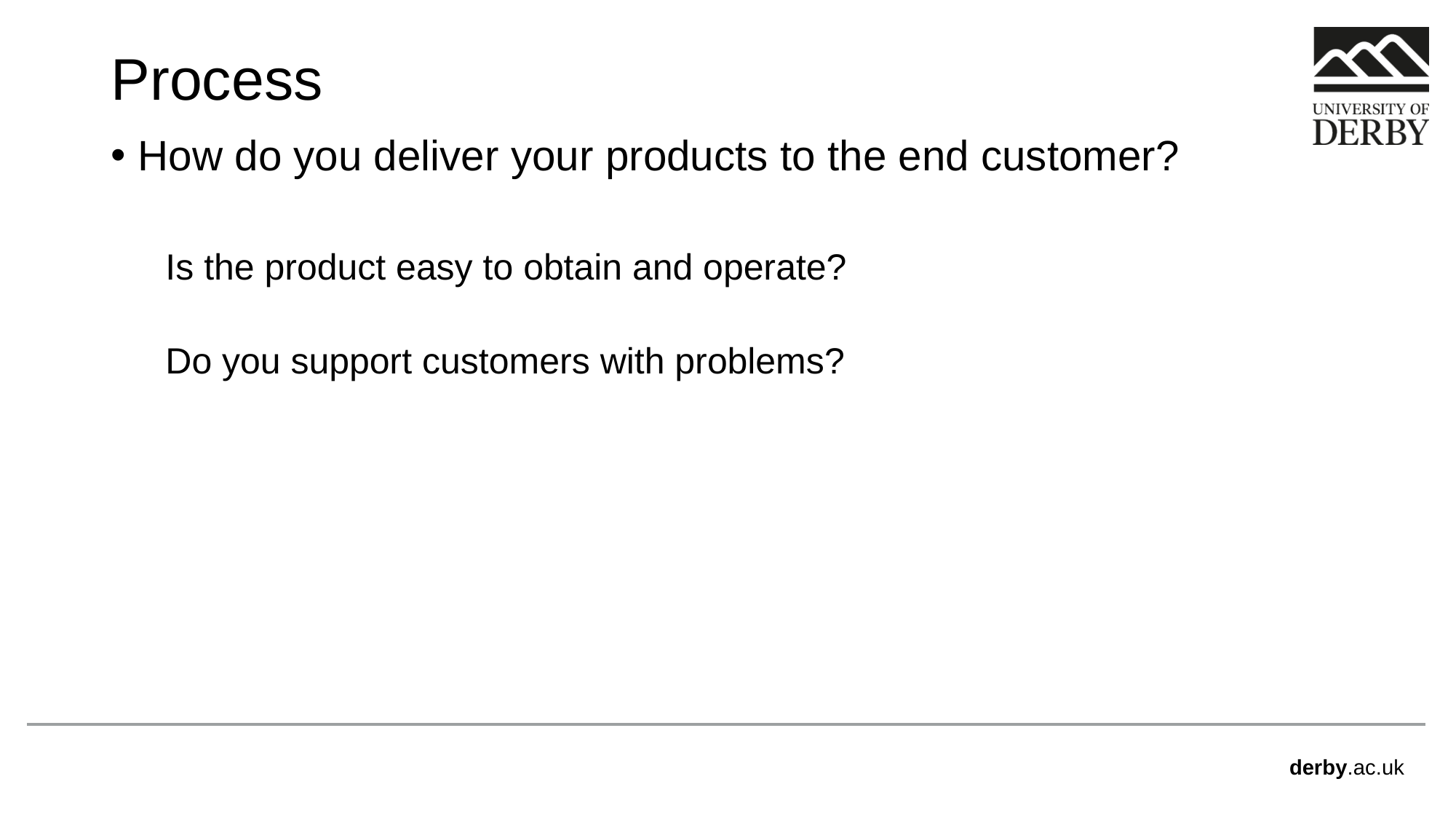

# Process
How do you deliver your products to the end customer?

Is the product easy to obtain and operate?

Do you support customers with problems?